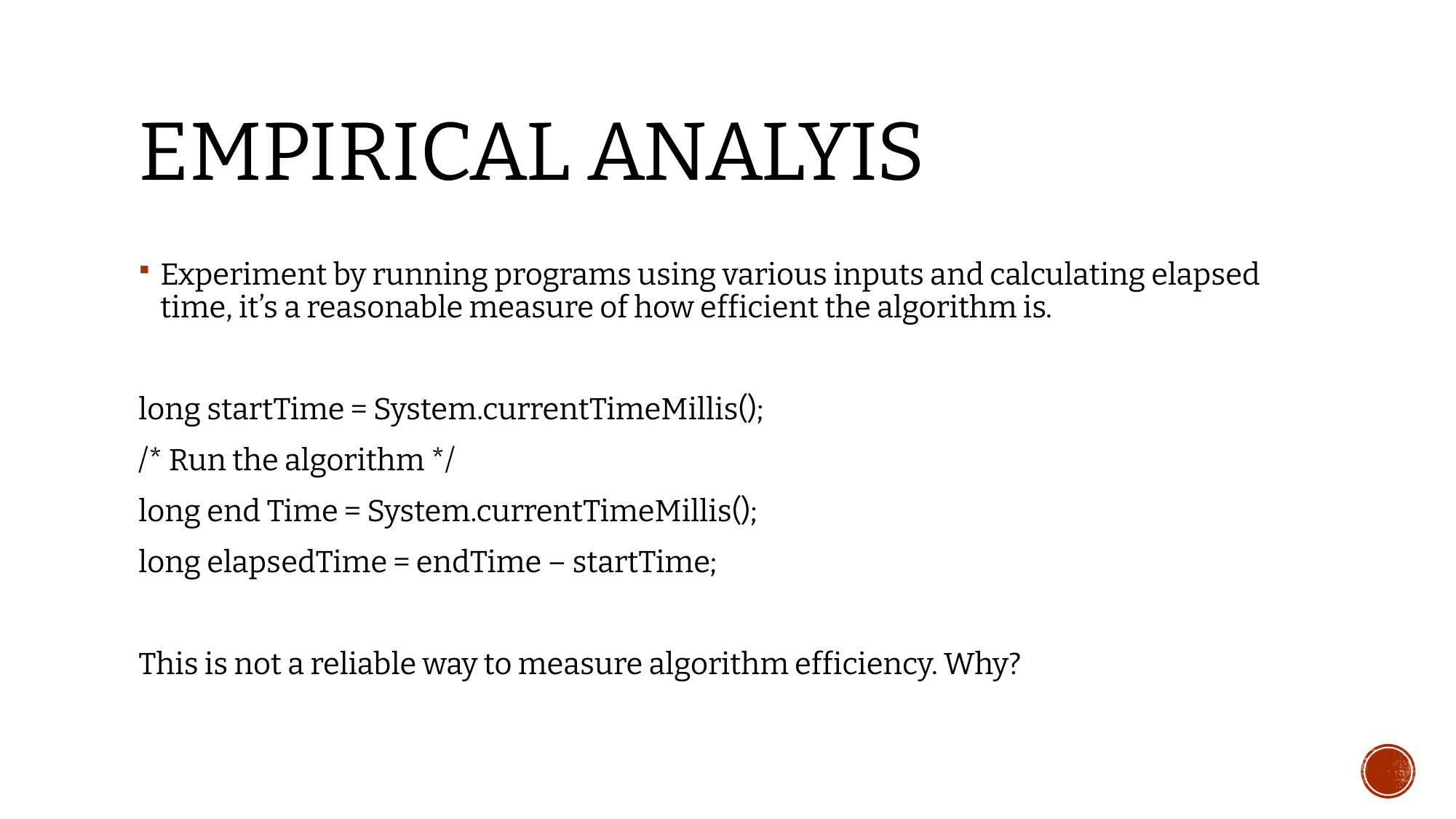

# Empirical ANALYIS
Experiment by running programs using various inputs and calculating elapsed time, it’s a reasonable measure of how efficient the algorithm is.

long startTime = System.currentTimeMillis();
/* Run the algorithm */
long end Time = System.currentTimeMillis();
long elapsedTime = endTime – startTime;

This is not a reliable way to measure algorithm efficiency. Why?